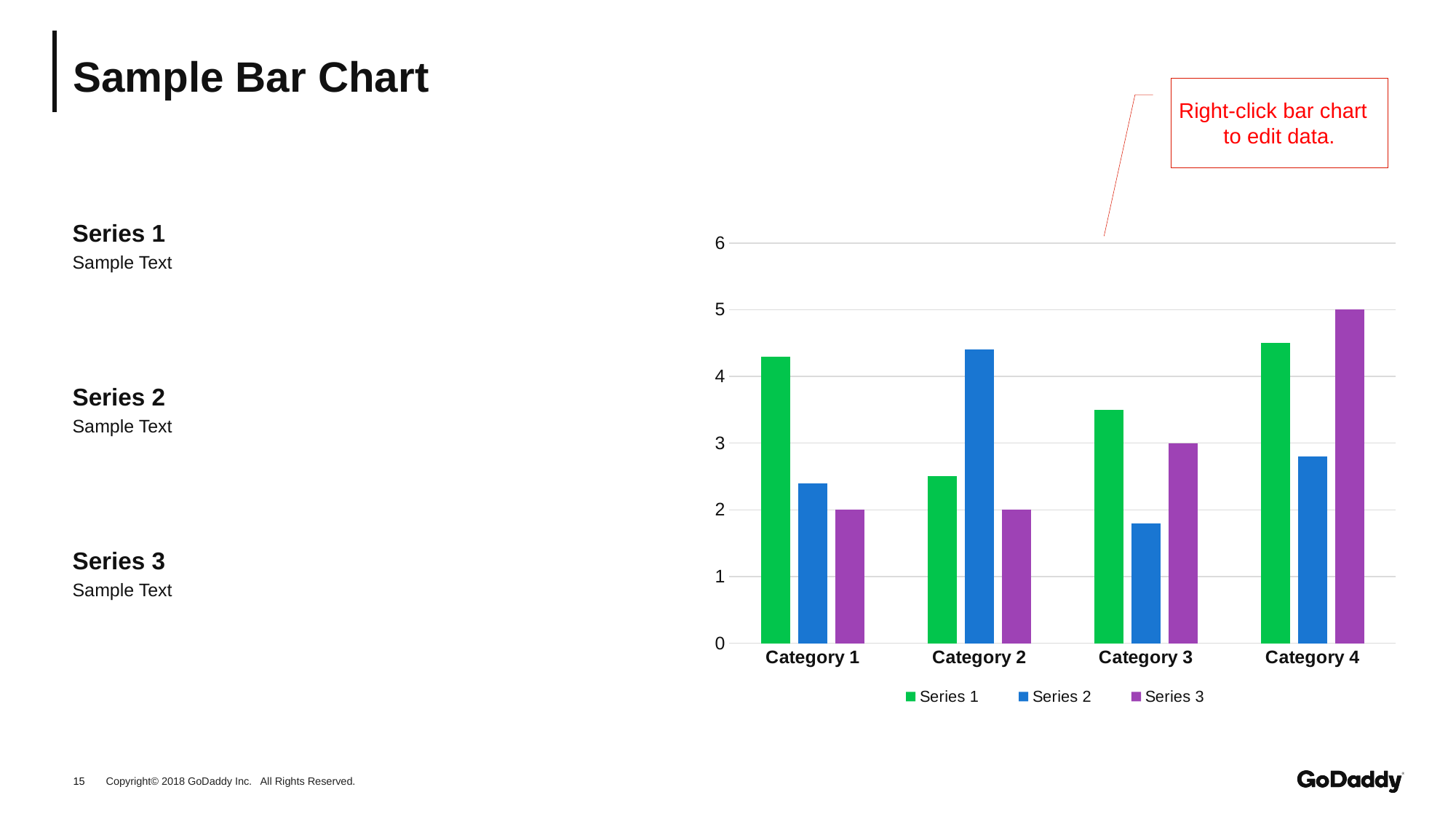

# Sample Bar Chart
Right-click bar chart
to edit data.
| Series 1 |
| --- |
| Sample Text |

### Chart

| Category | Series 1 | Series 2 | Series 3 |
|---|---|---|---|
| Category 1 | 4.3 | 2.4 | 2.0 |
| Category 2 | 2.5 | 4.4 | 2.0 |
| Category 3 | 3.5 | 1.8 | 3.0 |
| Category 4 | 4.5 | 2.8 | 5.0 |
| Series 2 |
| --- |
| Sample Text |
| Series 3 |
| --- |
| Sample Text |
15
Copyright© 2018 GoDaddy Inc.   All Rights Reserved.